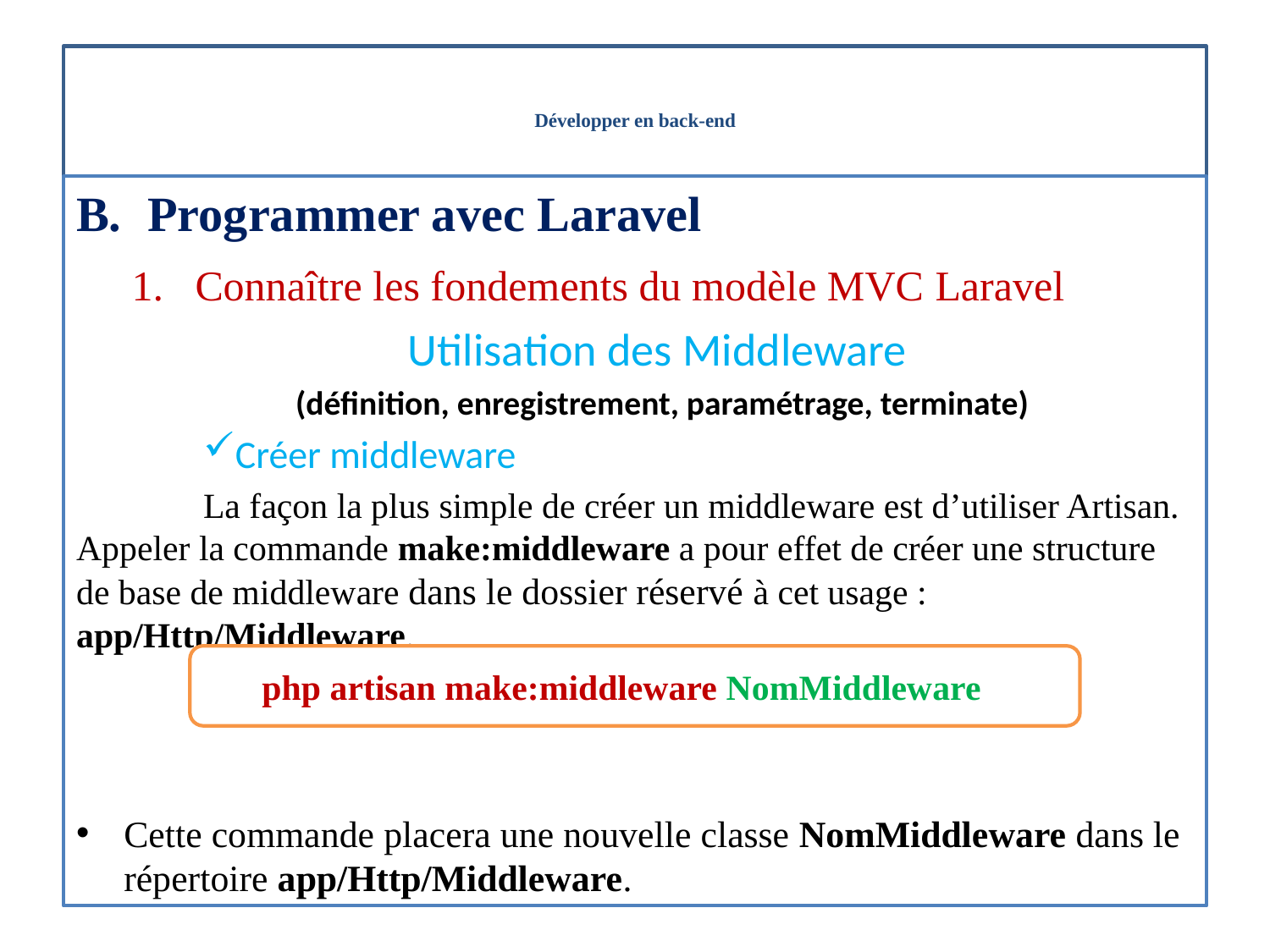

# Développer en back-end
Programmer avec Laravel
Connaître les fondements du modèle MVC Laravel
Utilisation des Middleware
(définition, enregistrement, paramétrage, terminate)
Créer middleware
	La façon la plus simple de créer un middleware est d’utiliser Artisan. Appeler la commande make:middleware a pour effet de créer une structure de base de middleware dans le dossier réservé à cet usage : app/Http/Middleware.

Cette commande placera une nouvelle classe NomMiddleware dans le répertoire app/Http/Middleware.
php artisan make:middleware NomMiddleware